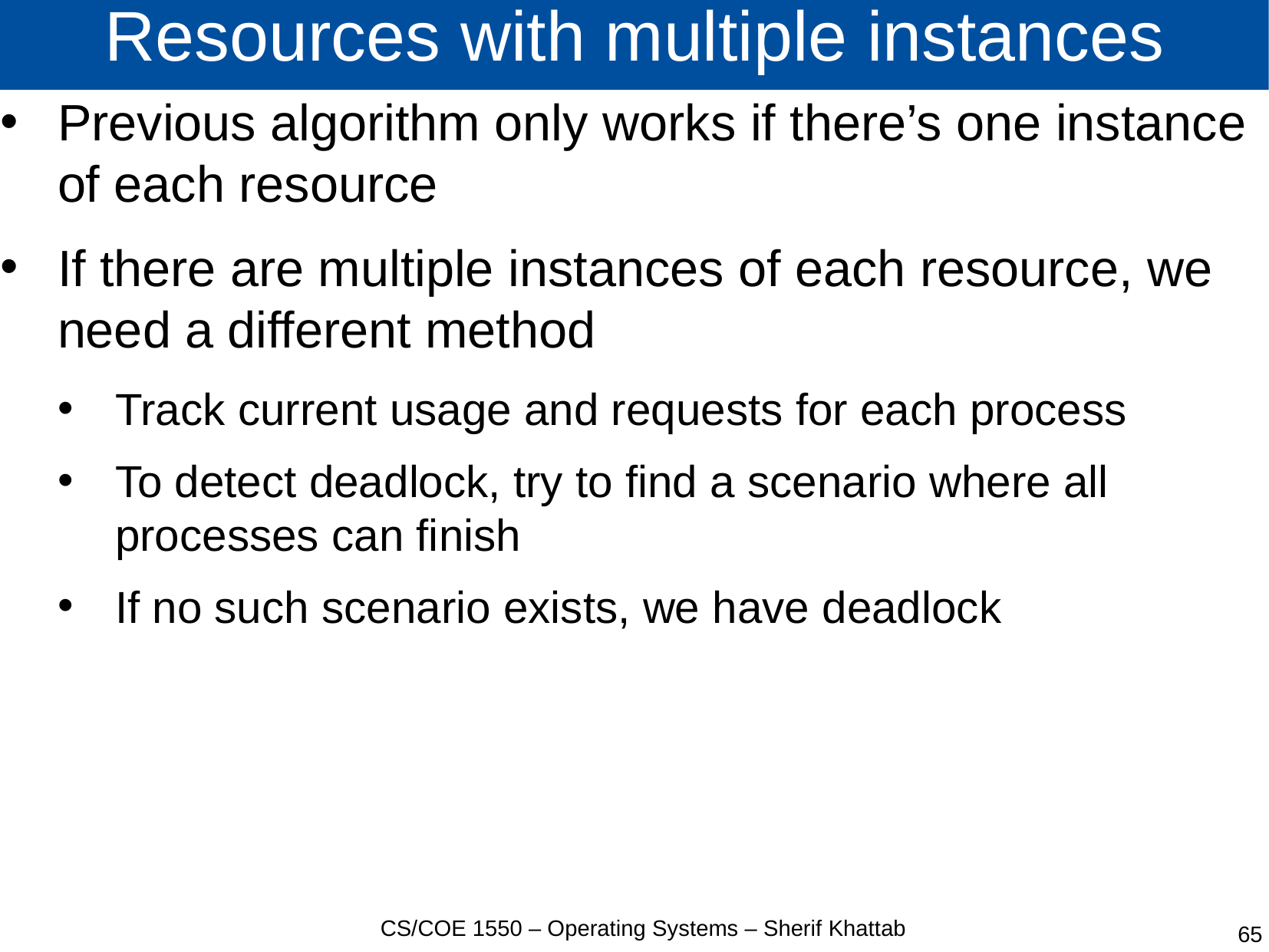

# Resources with multiple instances
Previous algorithm only works if there’s one instance of each resource
If there are multiple instances of each resource, we need a different method
Track current usage and requests for each process
To detect deadlock, try to find a scenario where all processes can finish
If no such scenario exists, we have deadlock
CS/COE 1550 – Operating Systems – Sherif Khattab
65